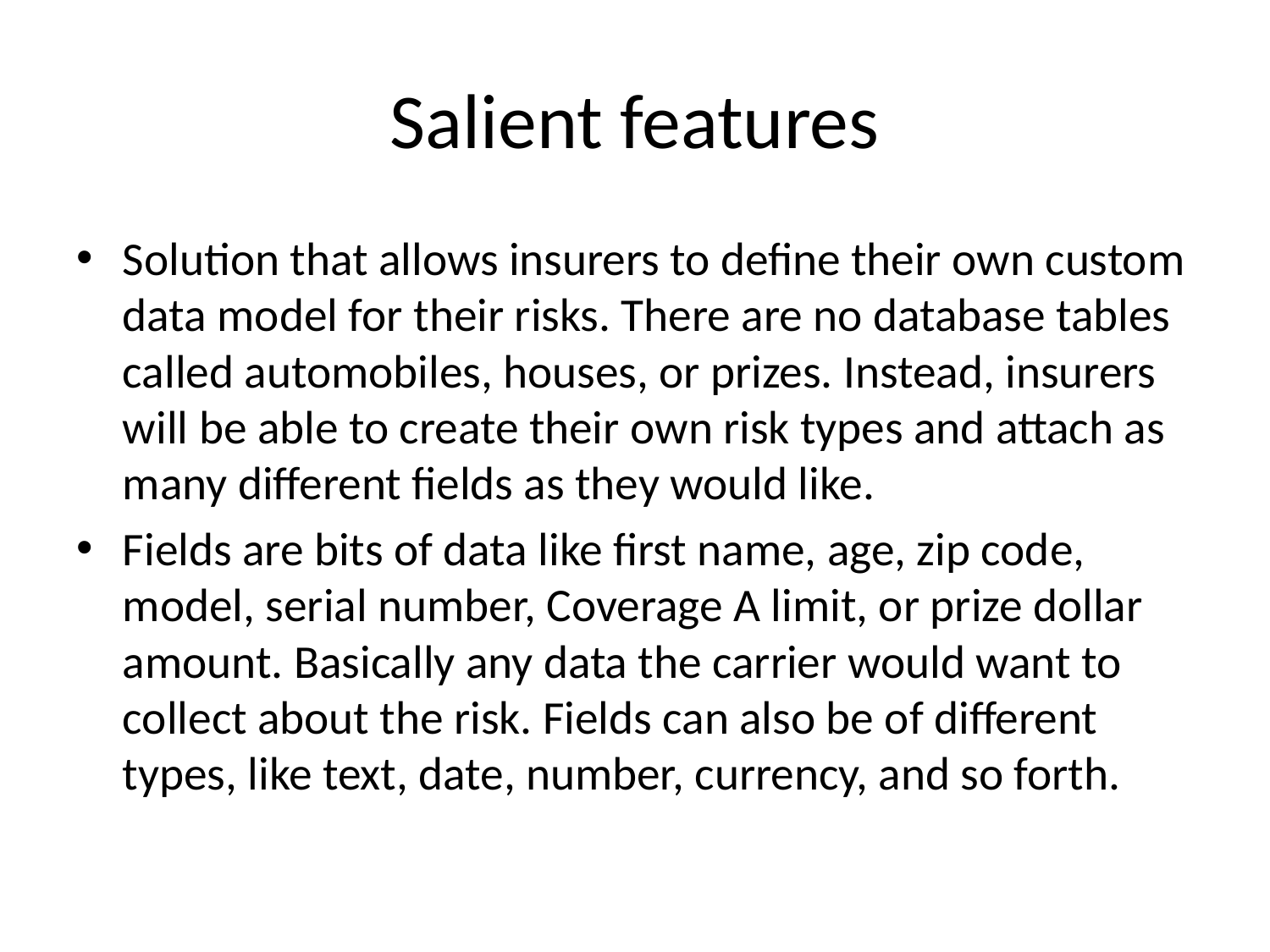

# Salient features
Solution that allows insurers to define their own custom data model for their risks. There are no database tables called automobiles, houses, or prizes. Instead, insurers will be able to create their own risk types and attach as many different fields as they would like.
Fields are bits of data like first name, age, zip code, model, serial number, Coverage A limit, or prize dollar amount. Basically any data the carrier would want to collect about the risk. Fields can also be of different types, like text, date, number, currency, and so forth.